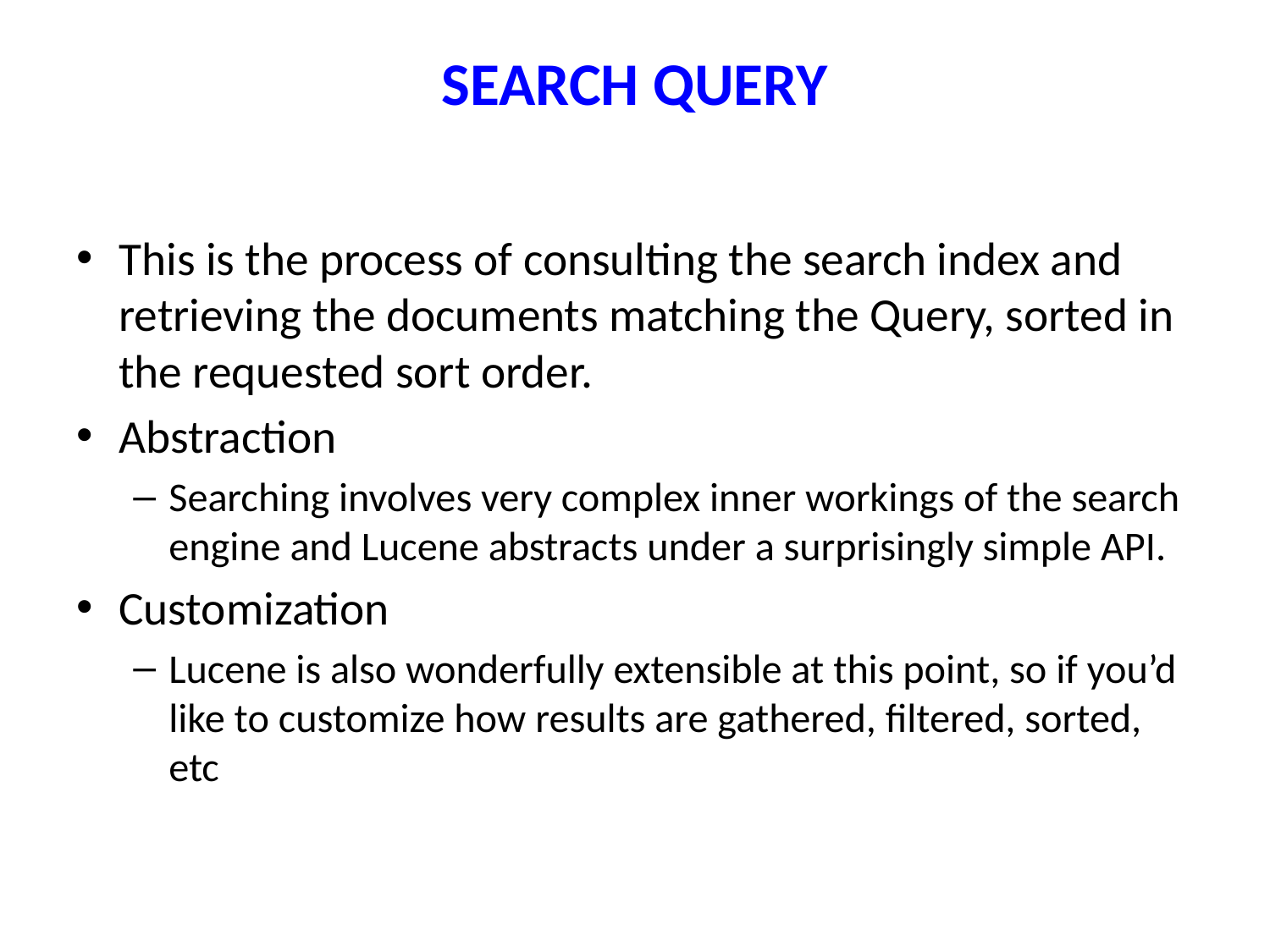

# SEARCH QUERY
This is the process of consulting the search index and retrieving the documents matching the Query, sorted in the requested sort order.
Abstraction
Searching involves very complex inner workings of the search engine and Lucene abstracts under a surprisingly simple API.
Customization
Lucene is also wonderfully extensible at this point, so if you’d like to customize how results are gathered, filtered, sorted, etc